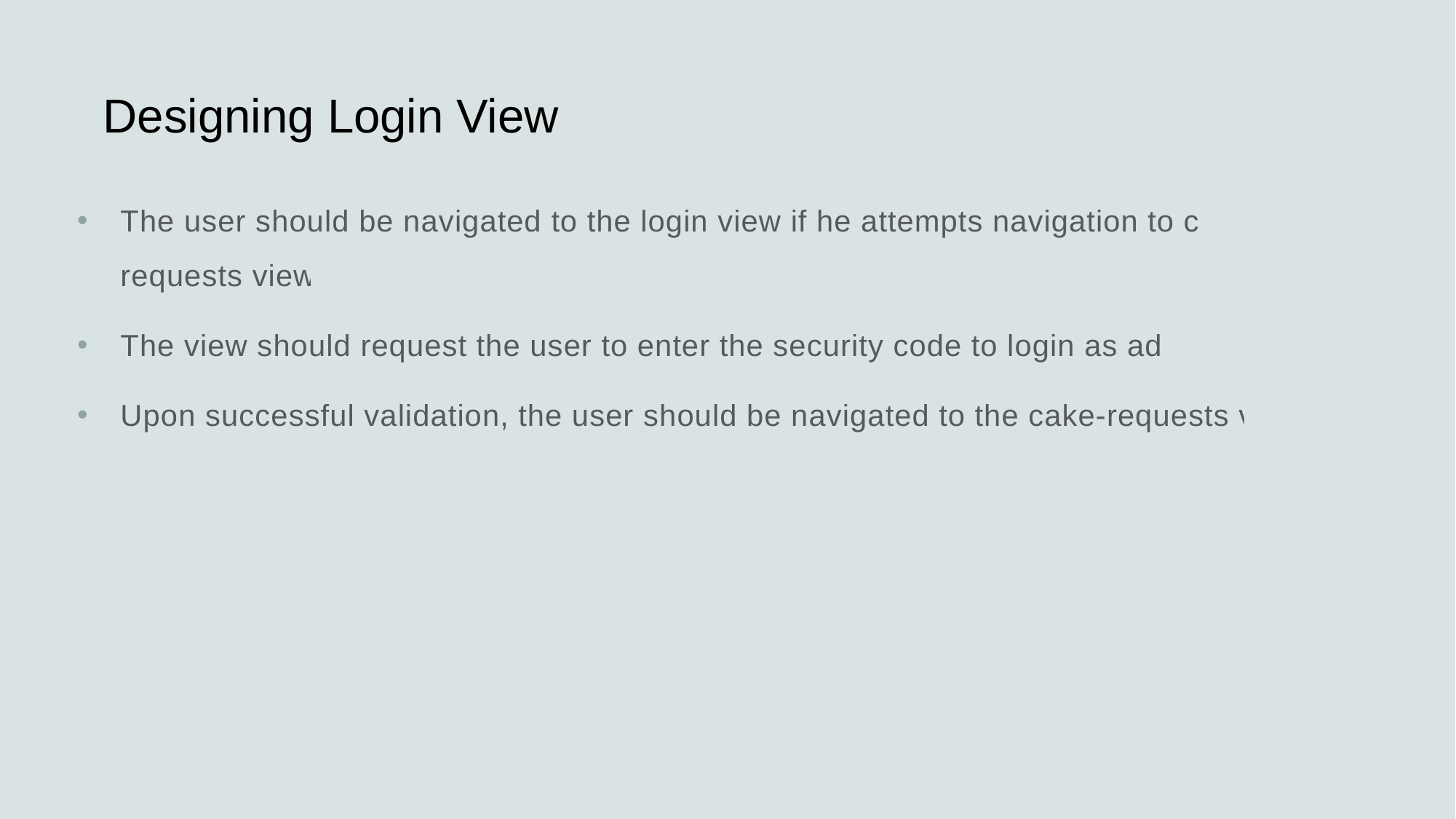

# Designing Login View
The user should be navigated to the login view if he attempts navigation to cake-requests view.
The view should request the user to enter the security code to login as admin.
Upon successful validation, the user should be navigated to the cake-requests view.